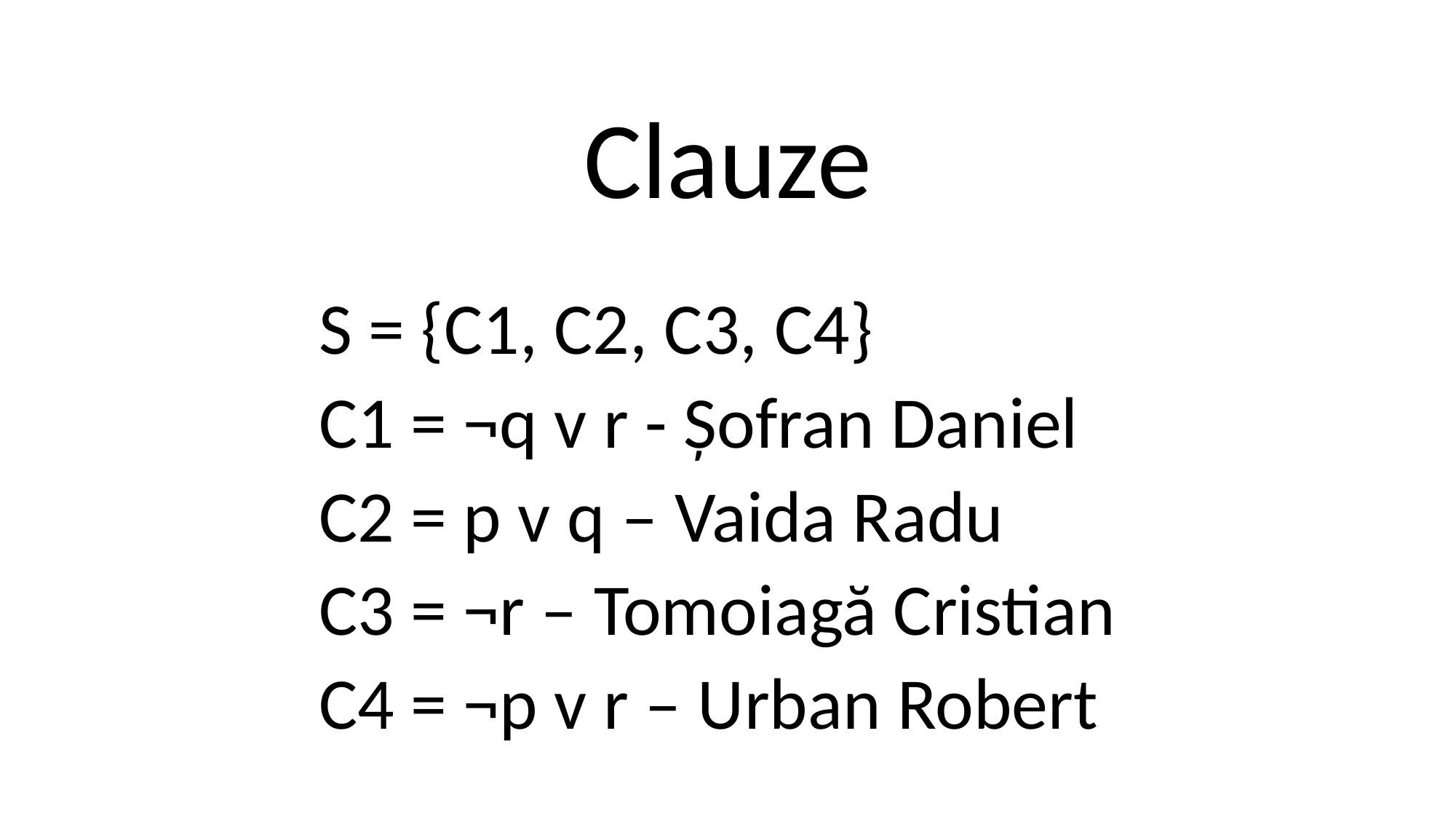

# Clauze
S = {C1, C2, C3, C4}
C1 = ¬q v r - Șofran Daniel
C2 = p v q – Vaida Radu
C3 = ¬r – Tomoiagă Cristian
C4 = ¬p v r – Urban Robert